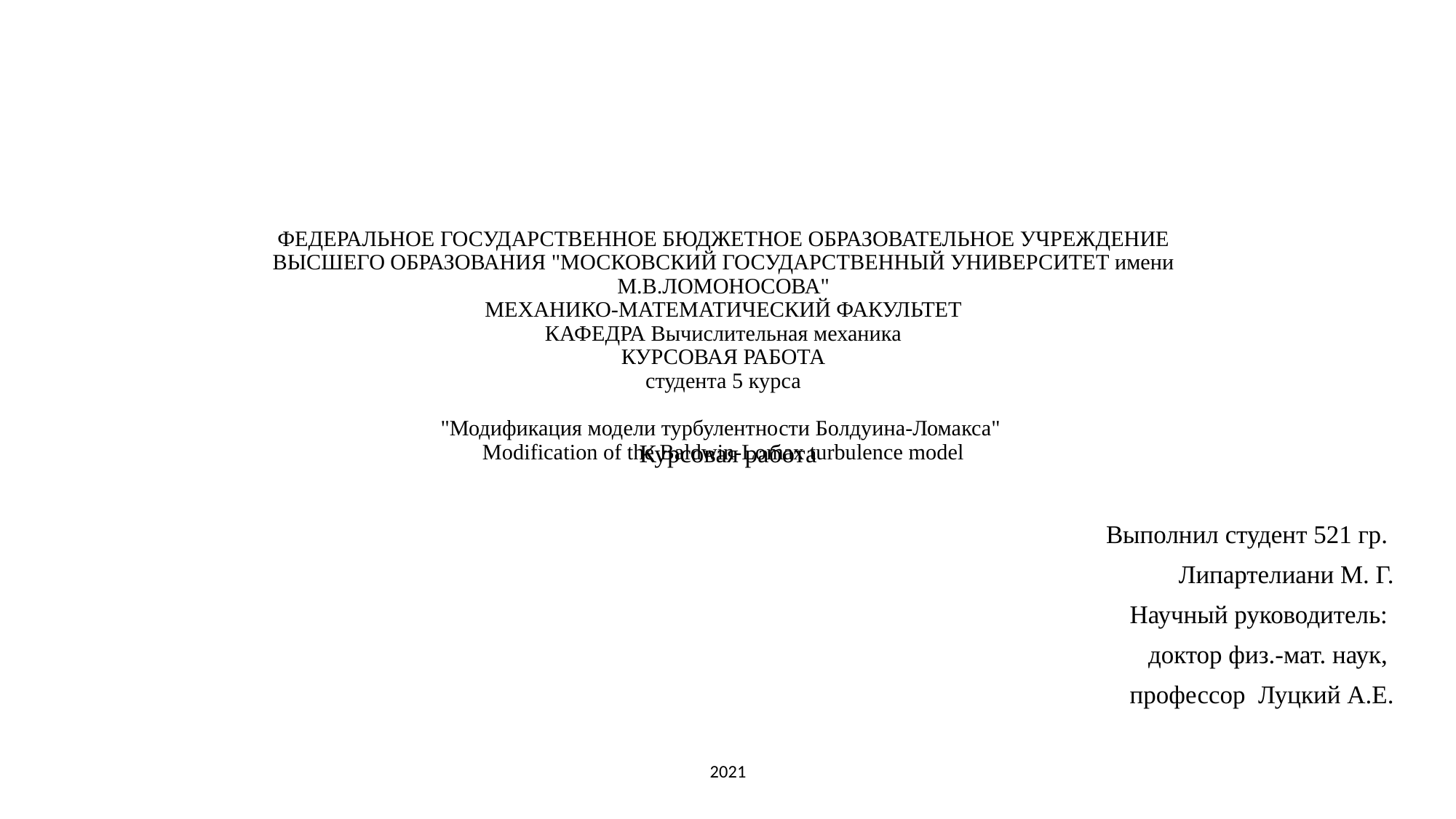

# ФЕДЕРАЛЬНОЕ ГОСУДАРСТВЕННОЕ БЮДЖЕТНОЕ ОБРАЗОВАТЕЛЬНОЕ УЧРЕЖДЕНИЕ ВЫСШЕГО ОБРАЗОВАНИЯ "МОСКОВСКИЙ ГОСУДАРСТВЕННЫЙ УНИВЕРСИТЕТ имени М.В.ЛОМОНОСОВА" МЕХАНИКО-МАТЕМАТИЧЕСКИЙ ФАКУЛЬТЕТ КАФЕДРА Вычислительная механика КУРСОВАЯ РАБОТА студента 5 курса   "Модификация модели турбулентности Болдуина-Ломакса"  Modification of the Baldwin-Lomax turbulence model
Курсовая работа

Выполнил студент 521 гр.
Липартелиани М. Г.
Научный руководитель:
доктор физ.-мат. наук,
профессор  Луцкий А.Е.

2021